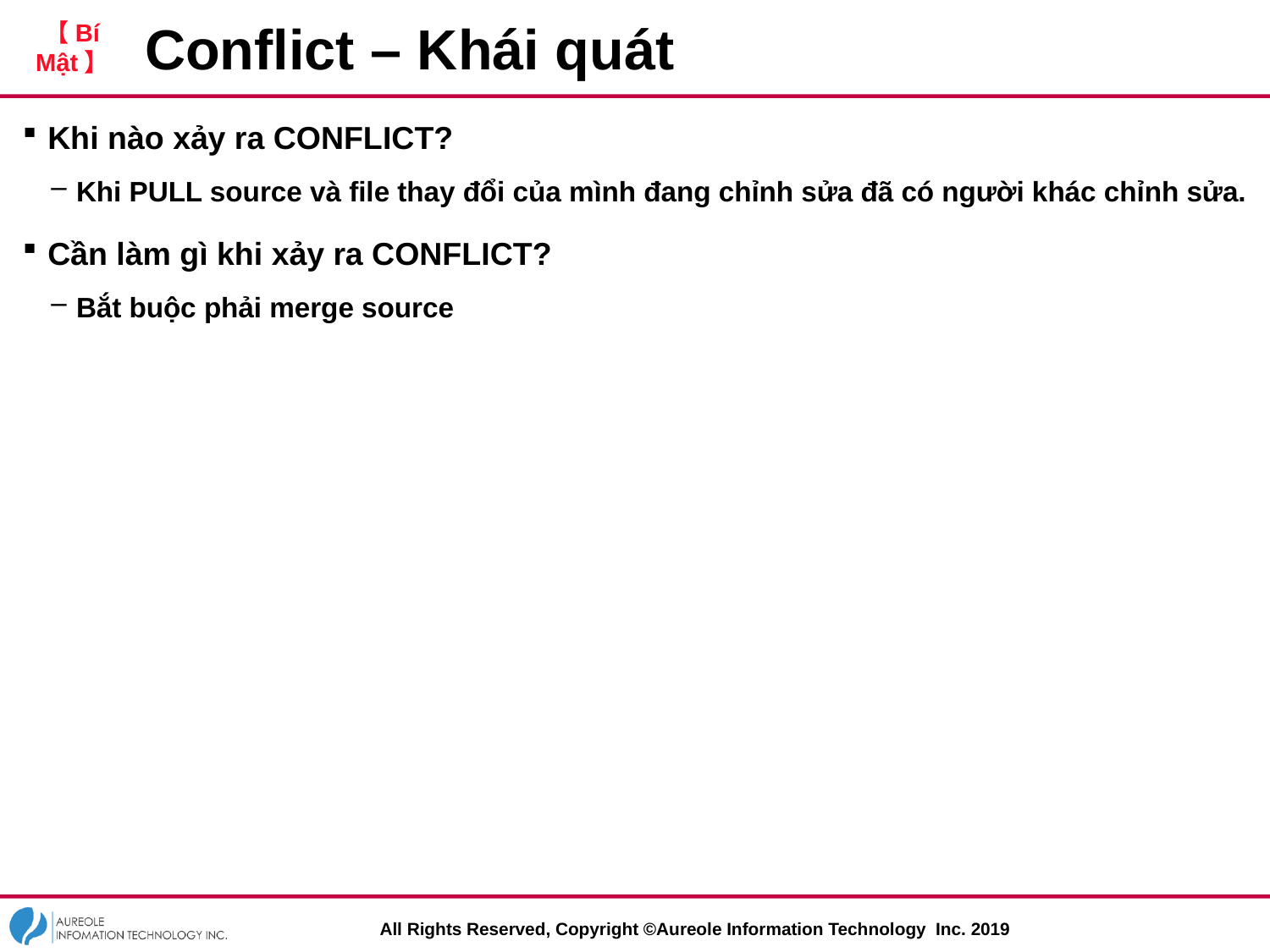

# Conflict – Khái quát
Khi nào xảy ra CONFLICT?
Khi PULL source và file thay đổi của mình đang chỉnh sửa đã có người khác chỉnh sửa.
Cần làm gì khi xảy ra CONFLICT?
Bắt buộc phải merge source